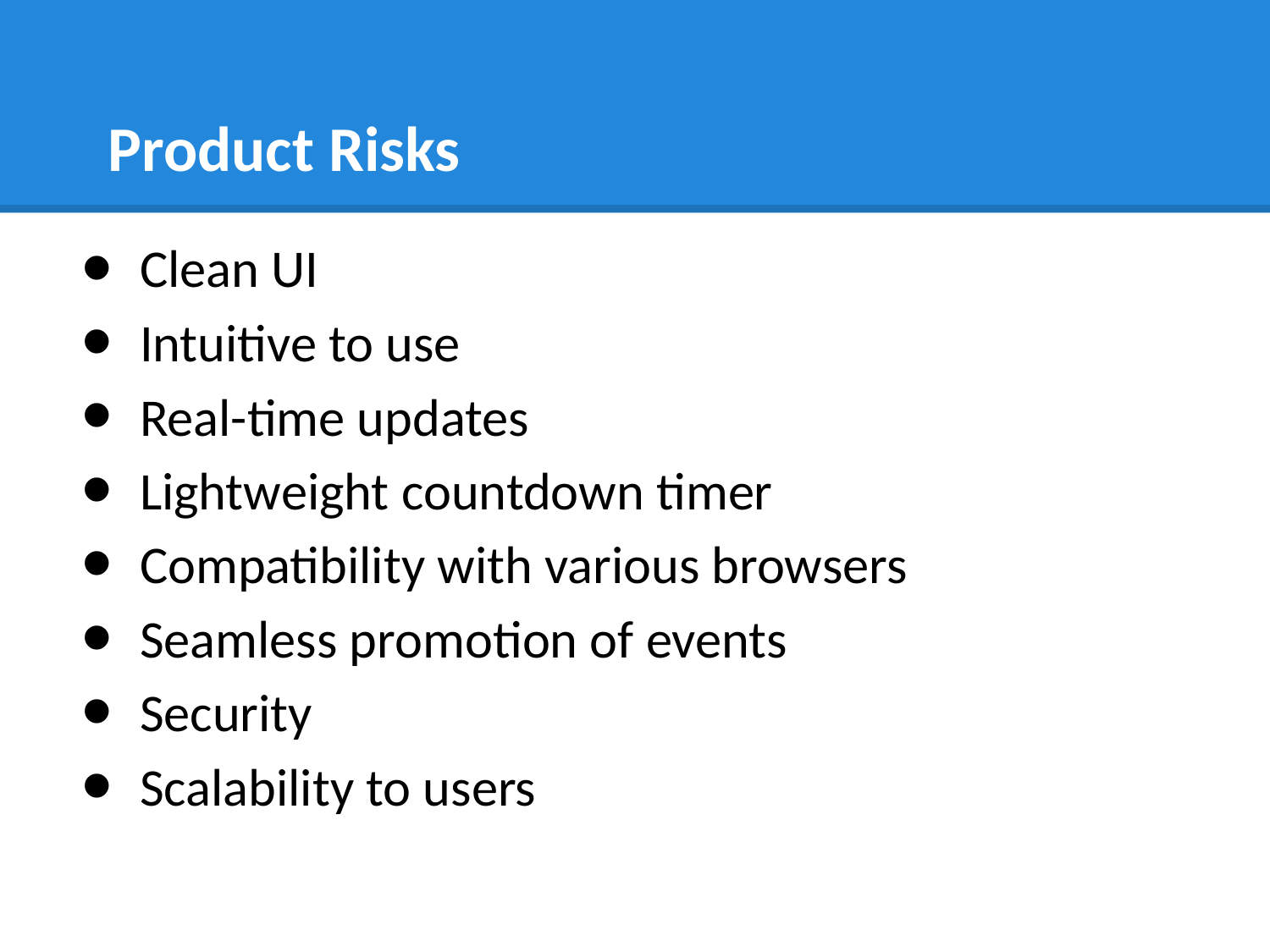

# Product Risks
Clean UI
Intuitive to use
Real-time updates
Lightweight countdown timer
Compatibility with various browsers
Seamless promotion of events
Security
Scalability to users